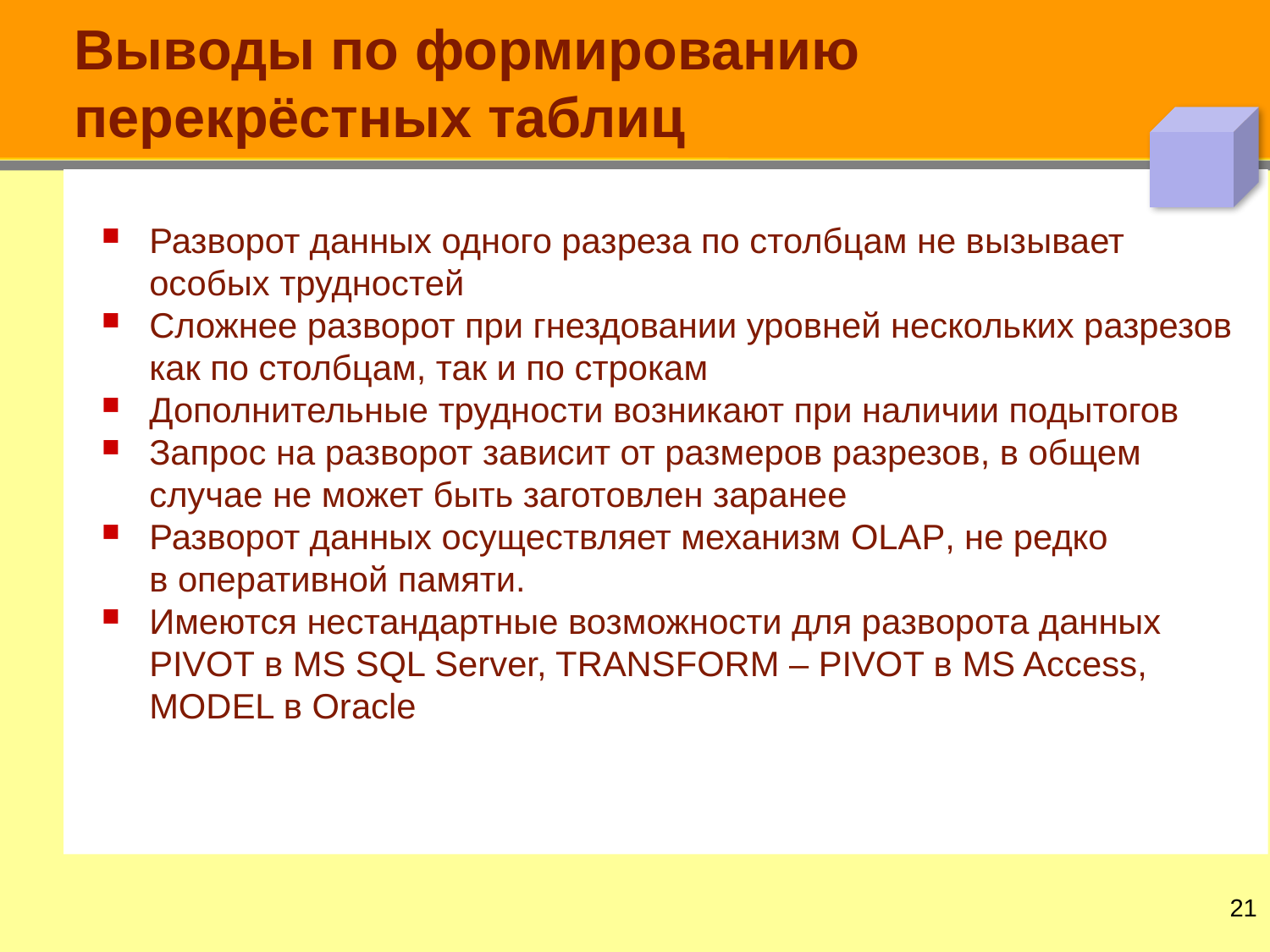

# Выводы по формированию перекрёстных таблиц

Разворот данных одного разреза по столбцам не вызывает
особых трудностей
Сложнее разворот при гнездовании уровней нескольких разрезов как по столбцам, так и по строкам
Дополнительные трудности возникают при наличии подытогов
Запрос на разворот зависит от размеров разрезов, в общем случае не может быть заготовлен заранее
Разворот данных осуществляет механизм OLAP, не редко
в оперативной памяти.
Имеются нестандартные возможности для разворота данных
PIVOT в MS SQL Server, TRANSFORM – PIVOT в MS Access, MODEL в Oracle
21